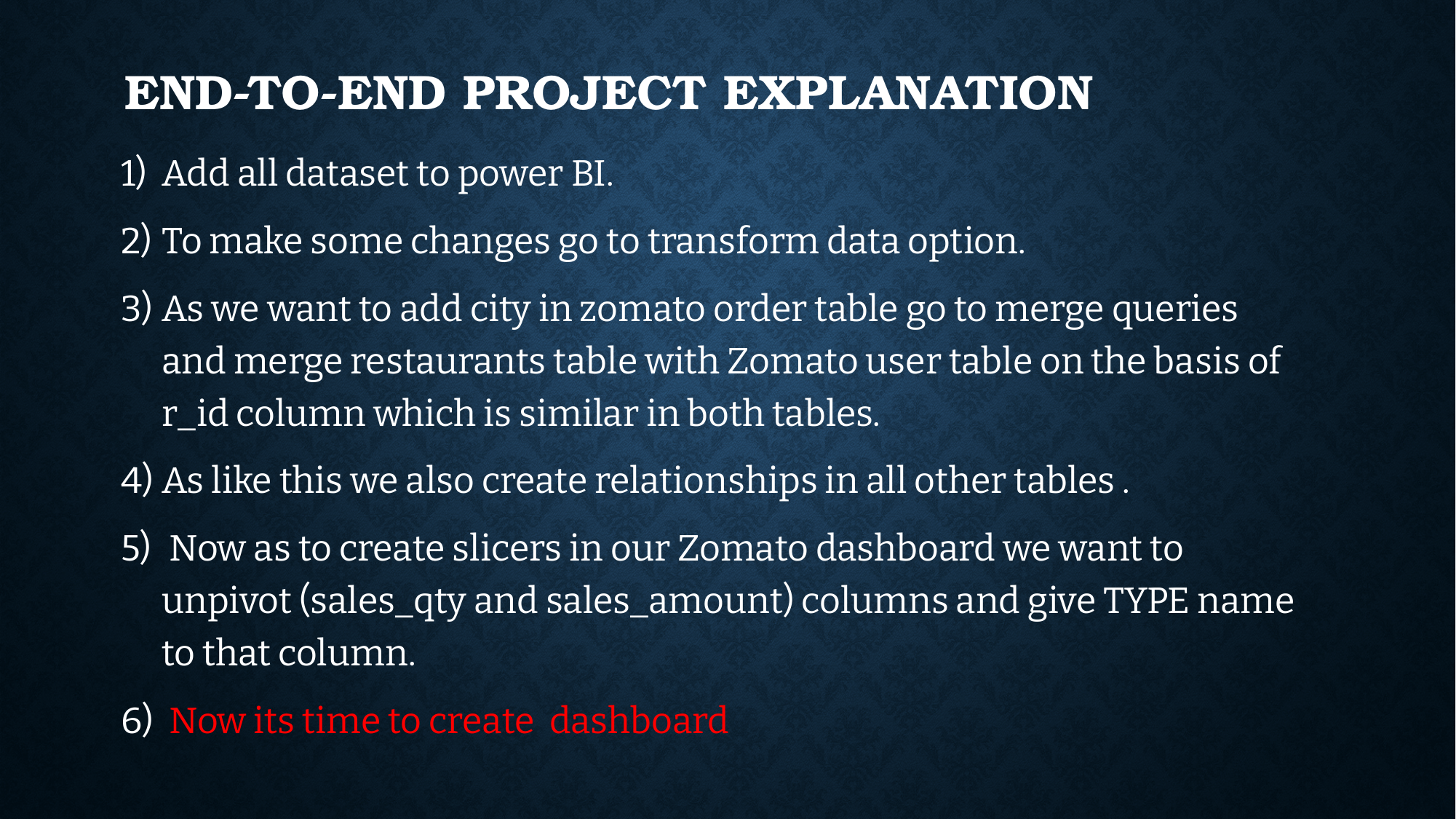

# End-to-End Project Explanation
Add all dataset to power BI.
To make some changes go to transform data option.
As we want to add city in zomato order table go to merge queries and merge restaurants table with Zomato user table on the basis of r_id column which is similar in both tables.
As like this we also create relationships in all other tables .
 Now as to create slicers in our Zomato dashboard we want to unpivot (sales_qty and sales_amount) columns and give TYPE name to that column.
 Now its time to create  dashboard